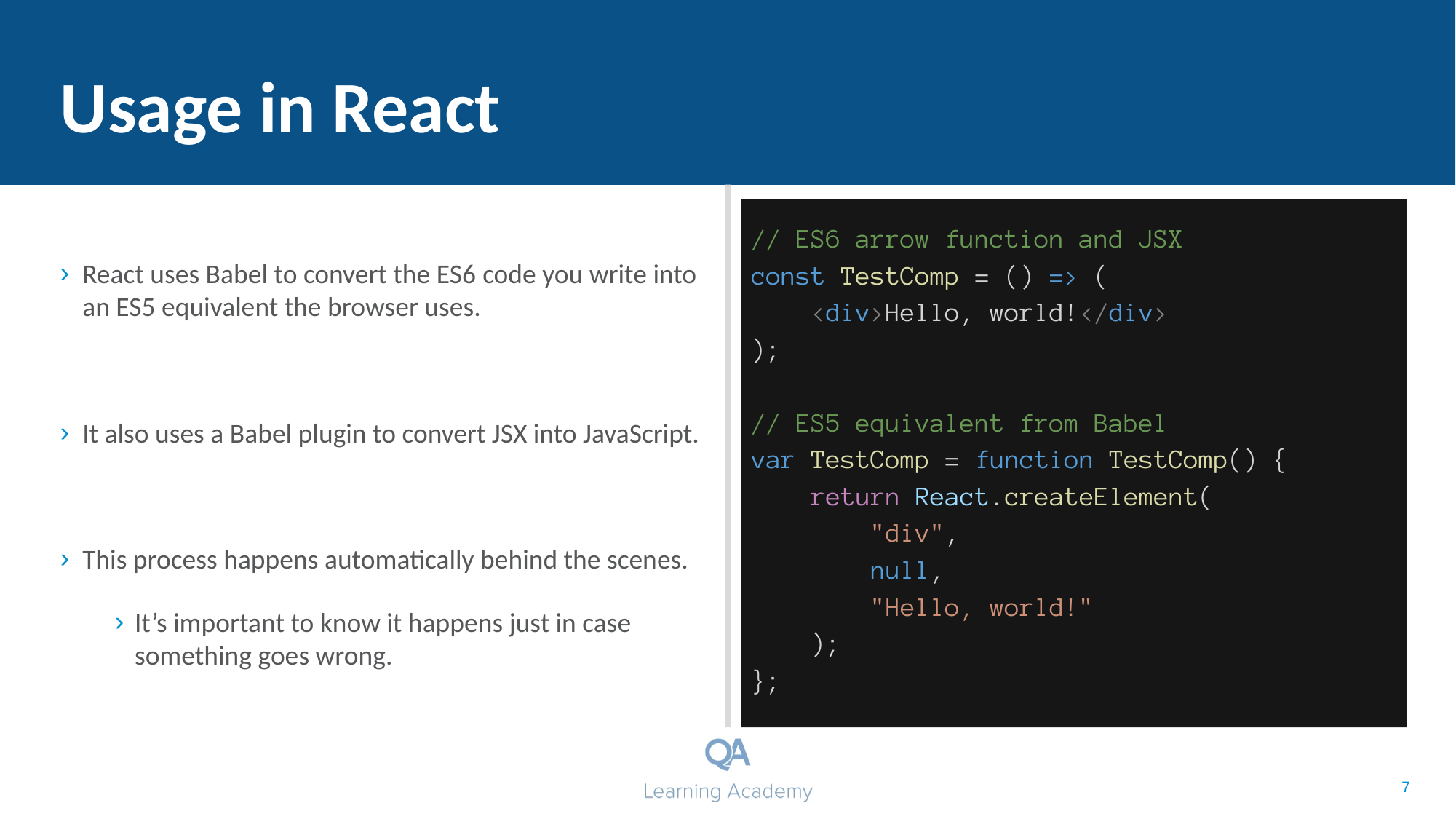

# Usage in React
React uses Babel to convert the ES6 code you write into an ES5 equivalent the browser uses.

It also uses a Babel plugin to convert JSX into JavaScript.

This process happens automatically behind the scenes.
It’s important to know it happens just in case something goes wrong.
// ES6 arrow function and JSX
const TestComp = () => (
    <div>Hello, world!</div>
);

// ES5 equivalent from Babel
var TestComp = function TestComp() {
    return React.createElement(
        "div",
        null,
        "Hello, world!"
    );
};